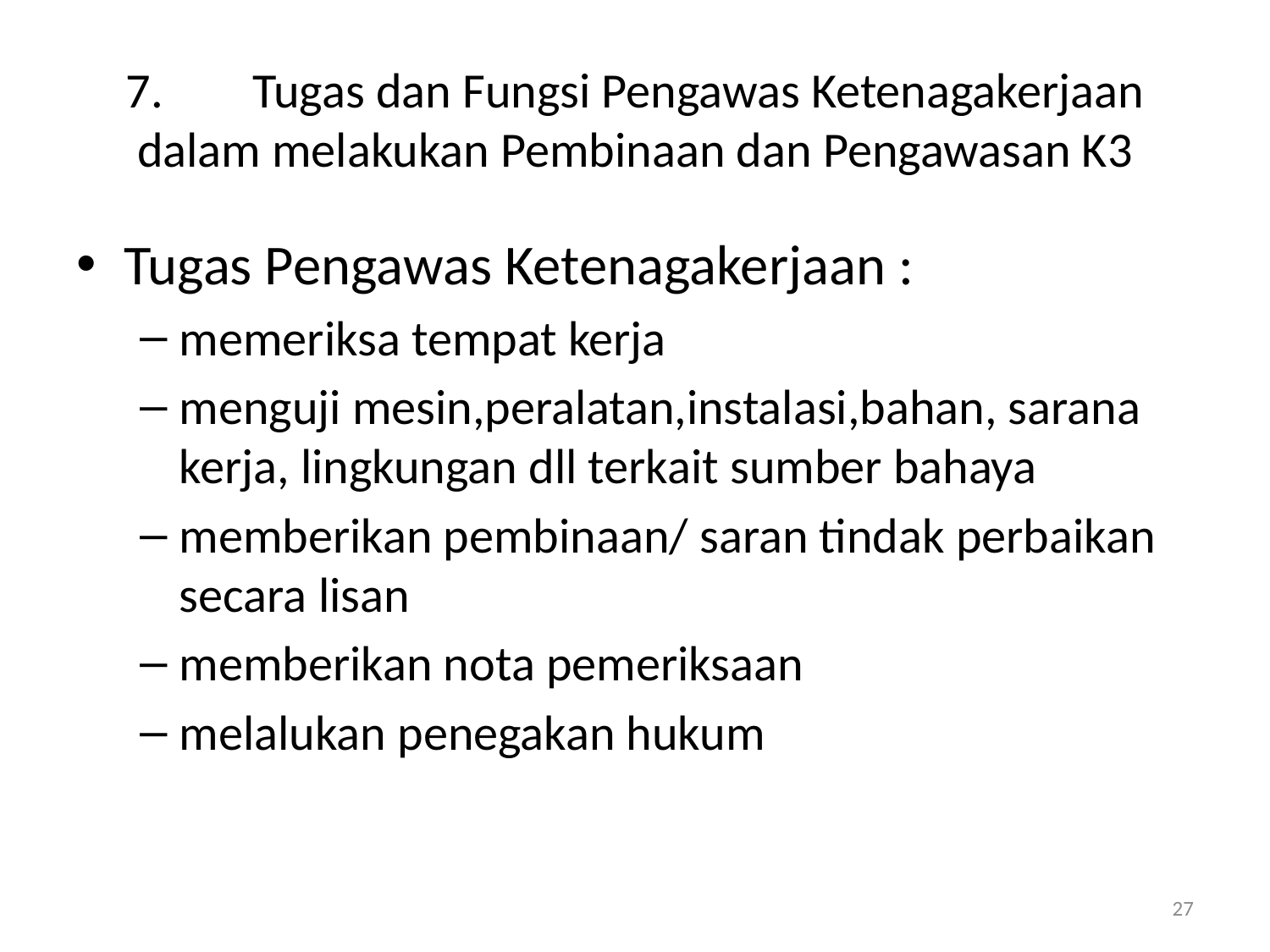

# 7.	Tugas dan Fungsi Pengawas Ketenagakerjaan dalam melakukan Pembinaan dan Pengawasan K3
Tugas Pengawas Ketenagakerjaan :
memeriksa tempat kerja
menguji mesin,peralatan,instalasi,bahan, sarana kerja, lingkungan dll terkait sumber bahaya
memberikan pembinaan/ saran tindak perbaikan secara lisan
memberikan nota pemeriksaan
melalukan penegakan hukum

27